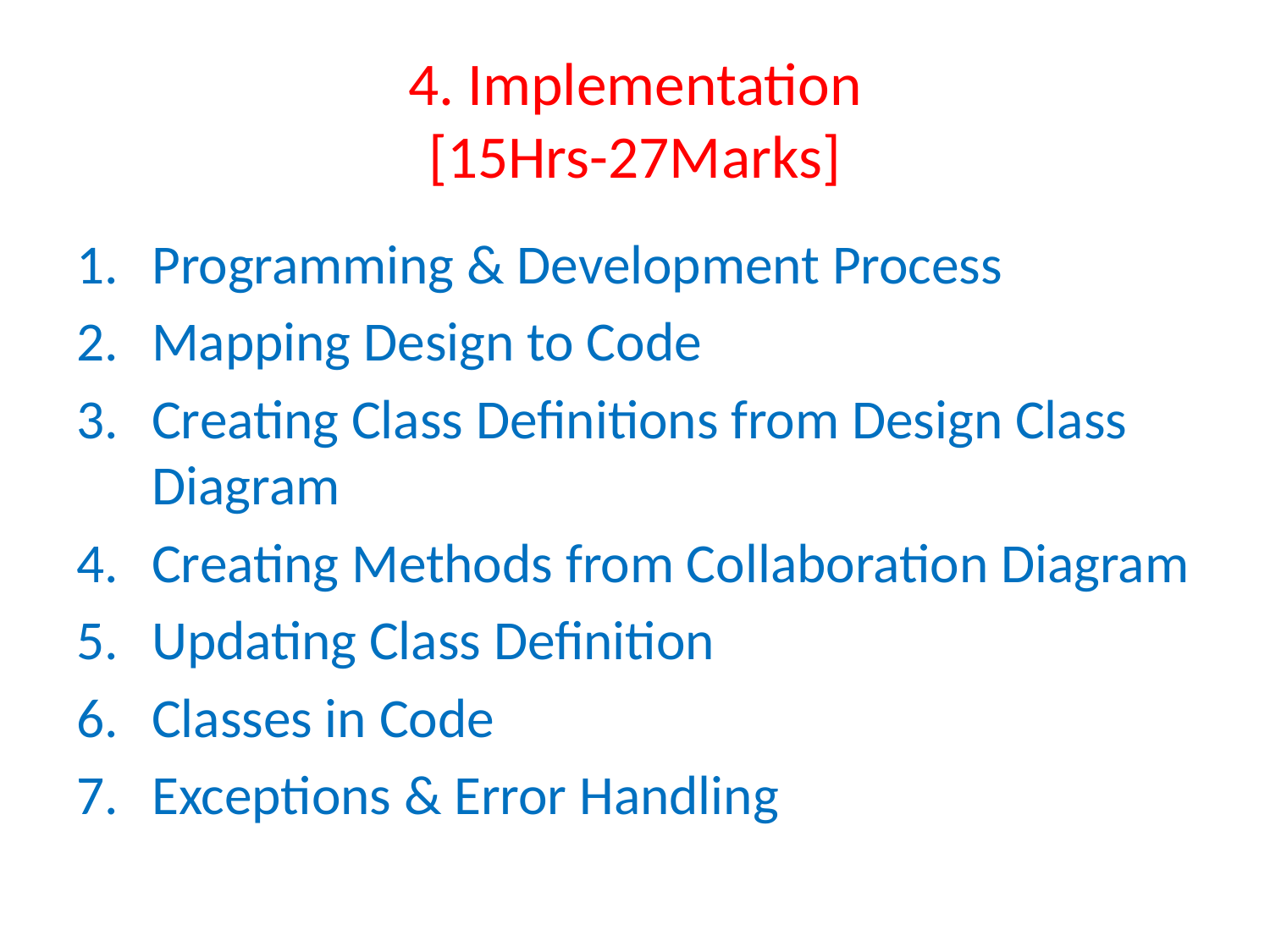

# 4. Implementation [15Hrs-27Marks]
Programming & Development Process
Mapping Design to Code
Creating Class Definitions from Design Class Diagram
Creating Methods from Collaboration Diagram
Updating Class Definition
Classes in Code
Exceptions & Error Handling